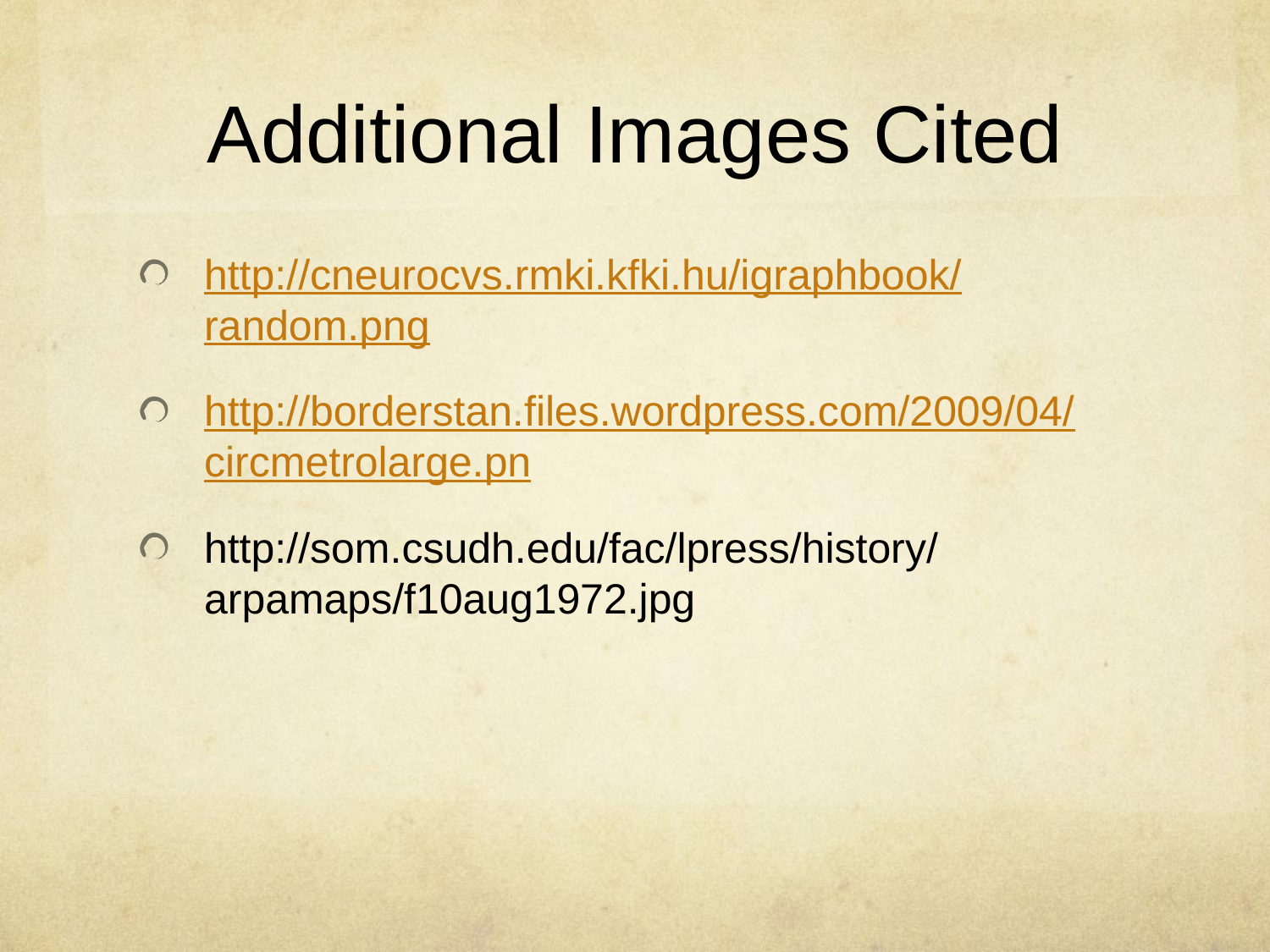

# Additional Images Cited
http://cneurocvs.rmki.kfki.hu/igraphbook/random.png
http://borderstan.files.wordpress.com/2009/04/circmetrolarge.pn
http://som.csudh.edu/fac/lpress/history/arpamaps/f10aug1972.jpg